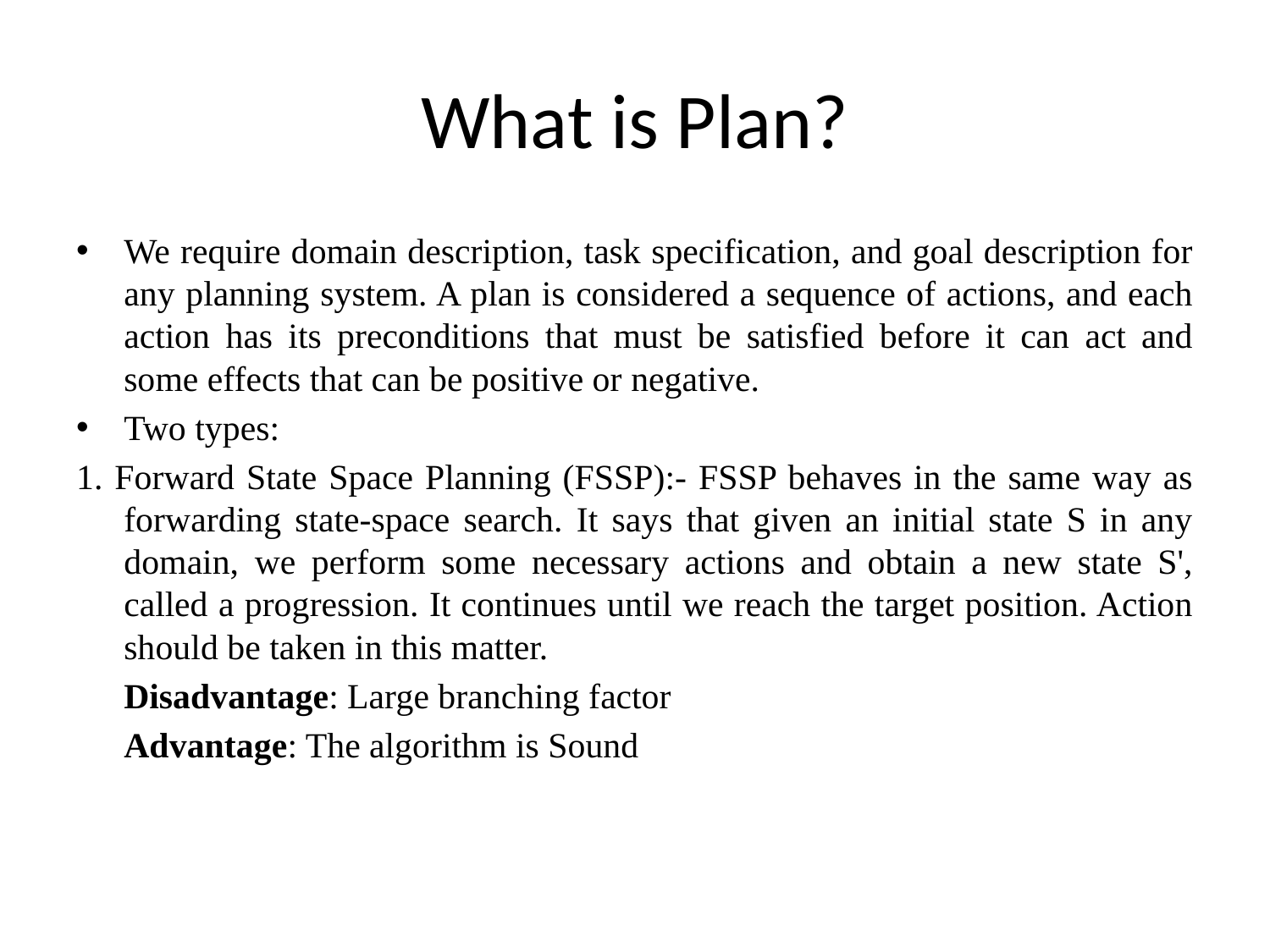

# What is Plan?
We require domain description, task specification, and goal description for any planning system. A plan is considered a sequence of actions, and each action has its preconditions that must be satisfied before it can act and some effects that can be positive or negative.
Two types:
1. Forward State Space Planning (FSSP):- FSSP behaves in the same way as forwarding state-space search. It says that given an initial state S in any domain, we perform some necessary actions and obtain a new state S', called a progression. It continues until we reach the target position. Action should be taken in this matter.
	Disadvantage: Large branching factor
	Advantage: The algorithm is Sound